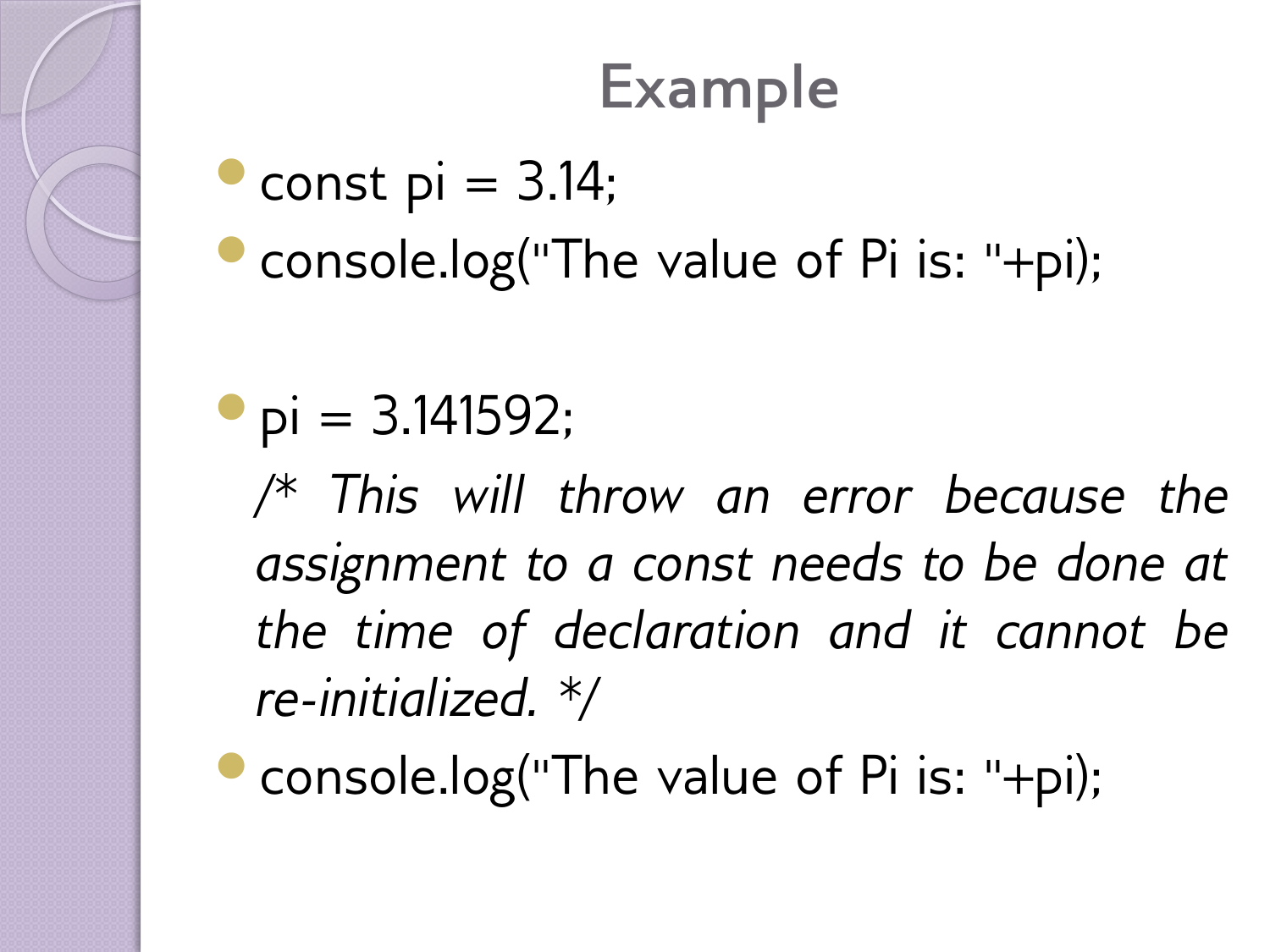

# Example
const pi = 3.14;
console.log("The value of Pi is: "+pi);

pi = 3.141592;
	/* This will throw an error because the assignment to a const needs to be done at the time of declaration and it cannot be re-initialized. */
console.log("The value of Pi is: "+pi);